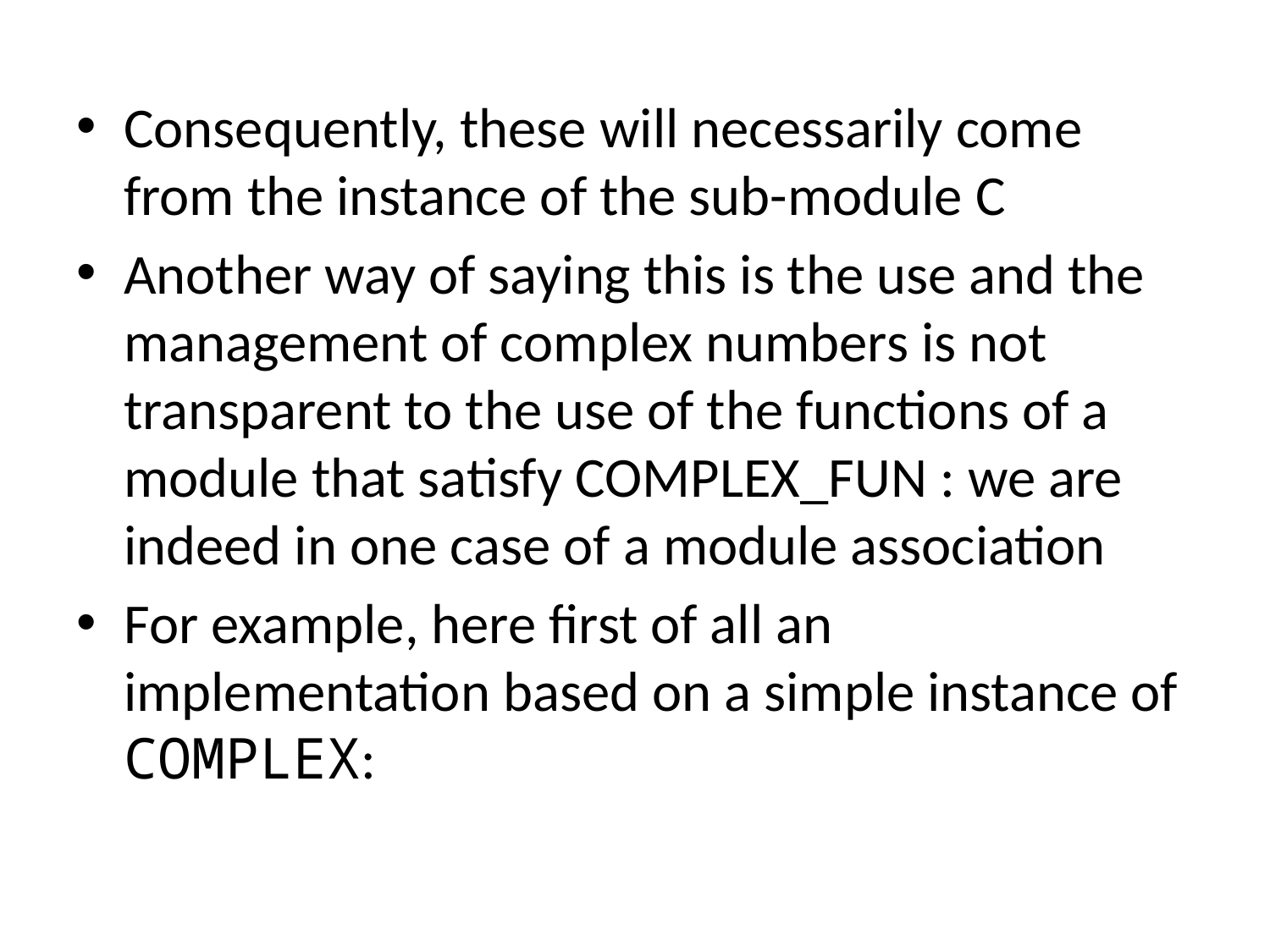

Consequently, these will necessarily come from the instance of the sub-module C
Another way of saying this is the use and the management of complex numbers is not transparent to the use of the functions of a module that satisfy COMPLEX_FUN : we are indeed in one case of a module association
For example, here first of all an implementation based on a simple instance of COMPLEX: